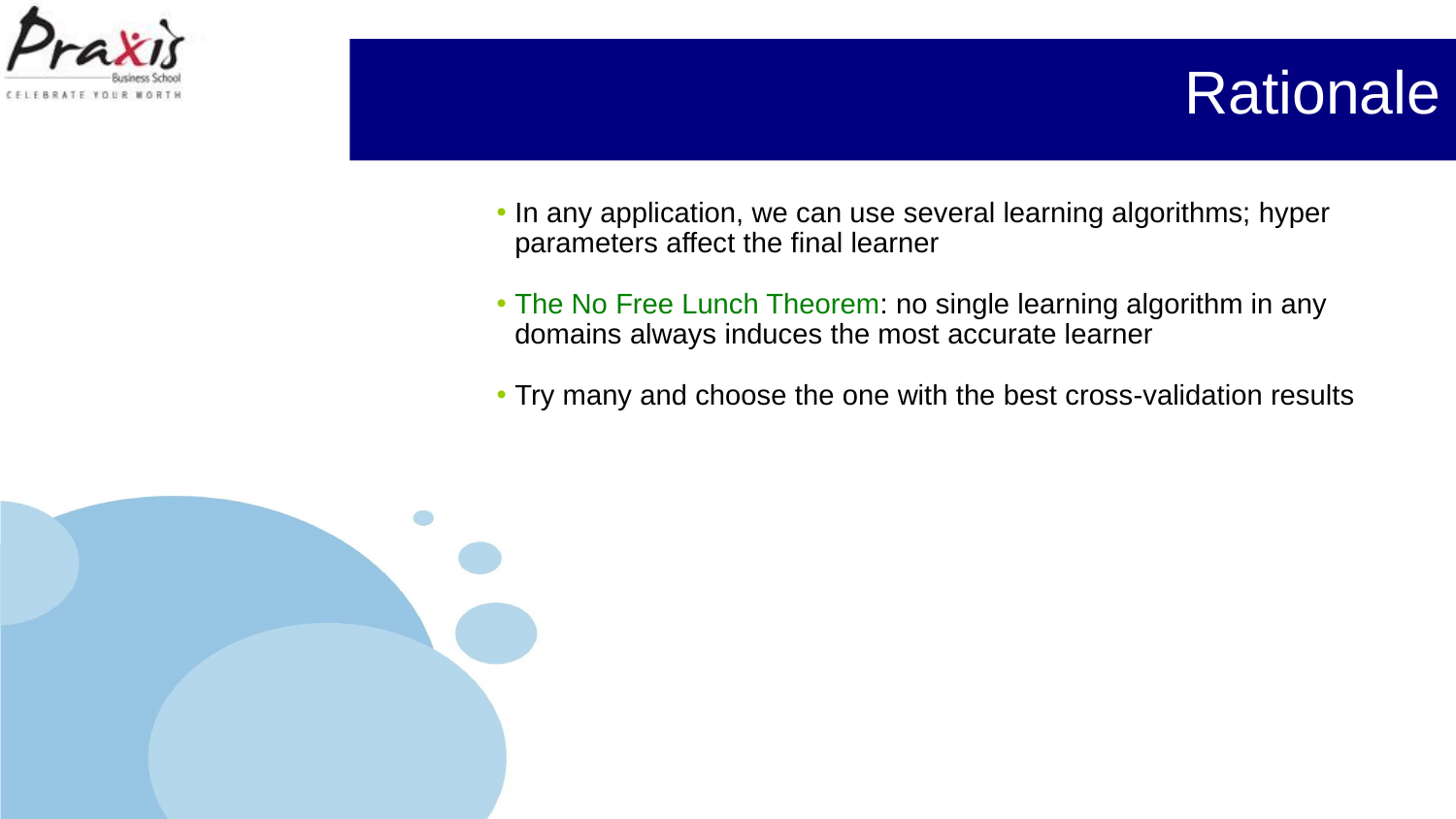

# Rationale
In any application, we can use several learning algorithms; hyper parameters affect the final learner

The No Free Lunch Theorem: no single learning algorithm in any domains always induces the most accurate learner

Try many and choose the one with the best cross-validation results